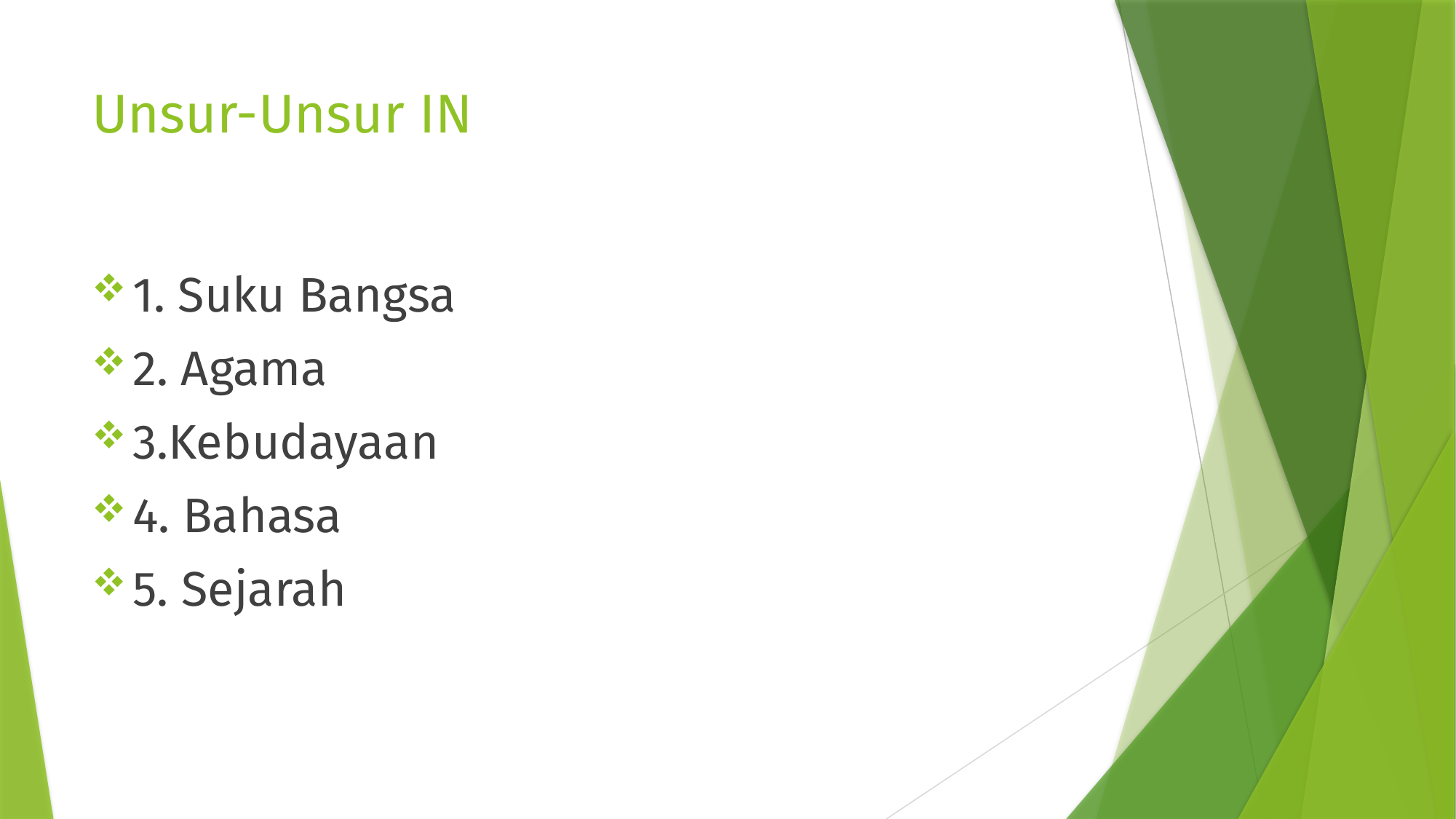

# Unsur-Unsur IN
1. Suku Bangsa
2. Agama
3.Kebudayaan
4. Bahasa
5. Sejarah